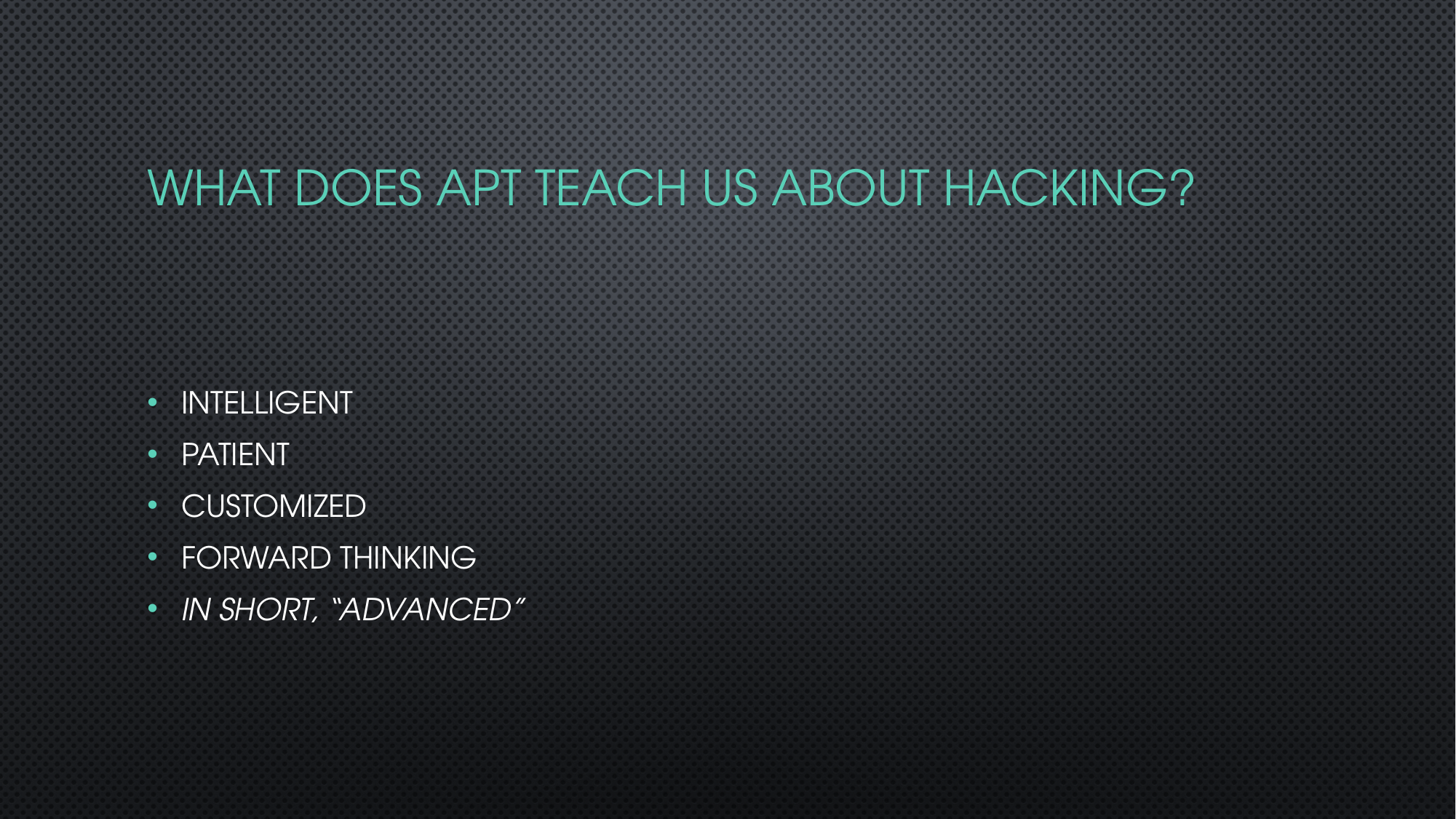

# What does APT Teach us about Hacking?
Intelligent
Patient
Customized
Forward Thinking
In short, “Advanced”